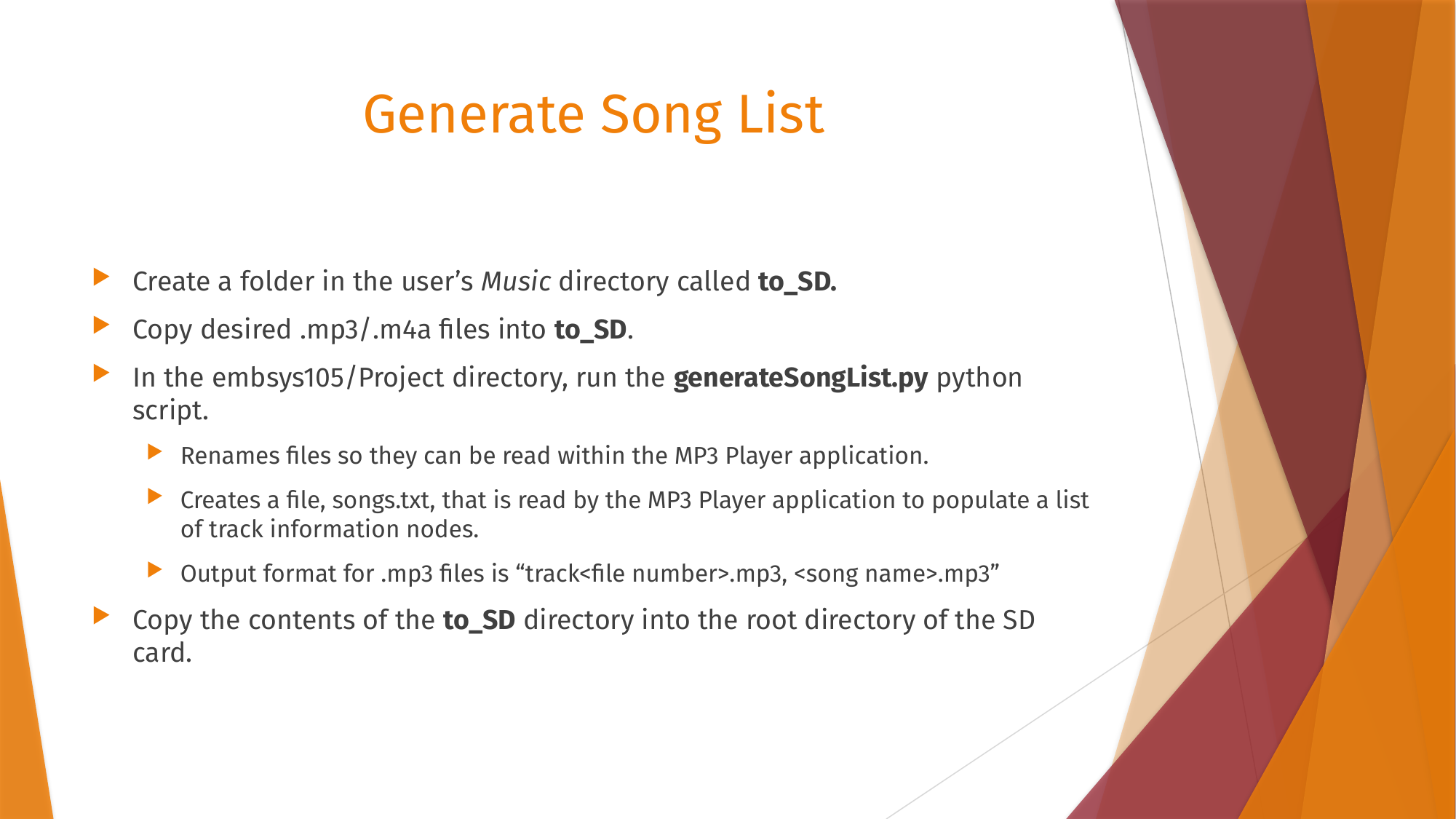

# Generate Song List
Create a folder in the user’s Music directory called to_SD.
Copy desired .mp3/.m4a files into to_SD.
In the embsys105/Project directory, run the generateSongList.py python script.
Renames files so they can be read within the MP3 Player application.
Creates a file, songs.txt, that is read by the MP3 Player application to populate a list of track information nodes.
Output format for .mp3 files is “track<file number>.mp3, <song name>.mp3”
Copy the contents of the to_SD directory into the root directory of the SD card.